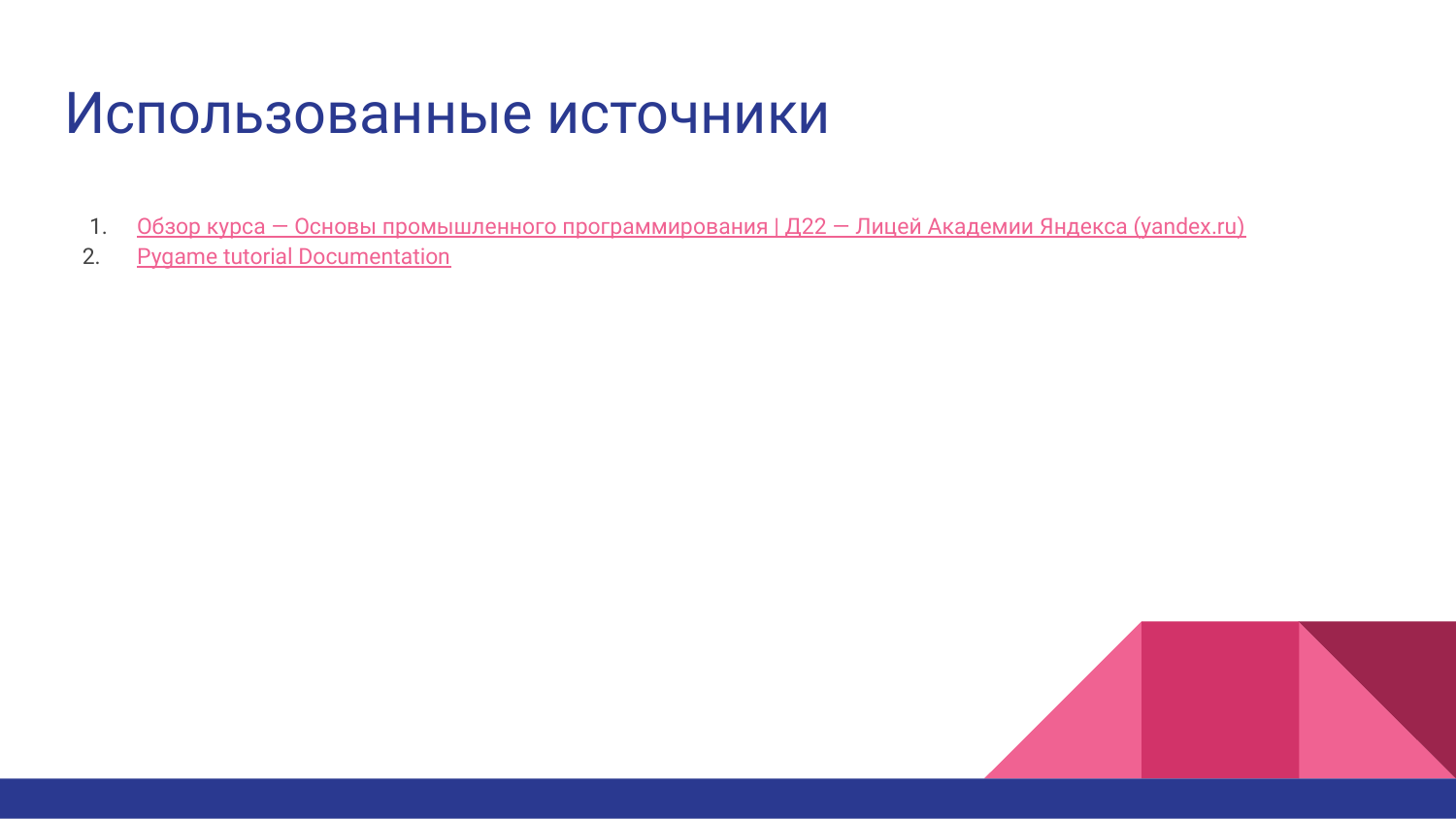

# Использованные источники
Обзор курса — Основы промышленного программирования | Д22 — Лицей Академии Яндекса (yandex.ru)
Pygame tutorial Documentation